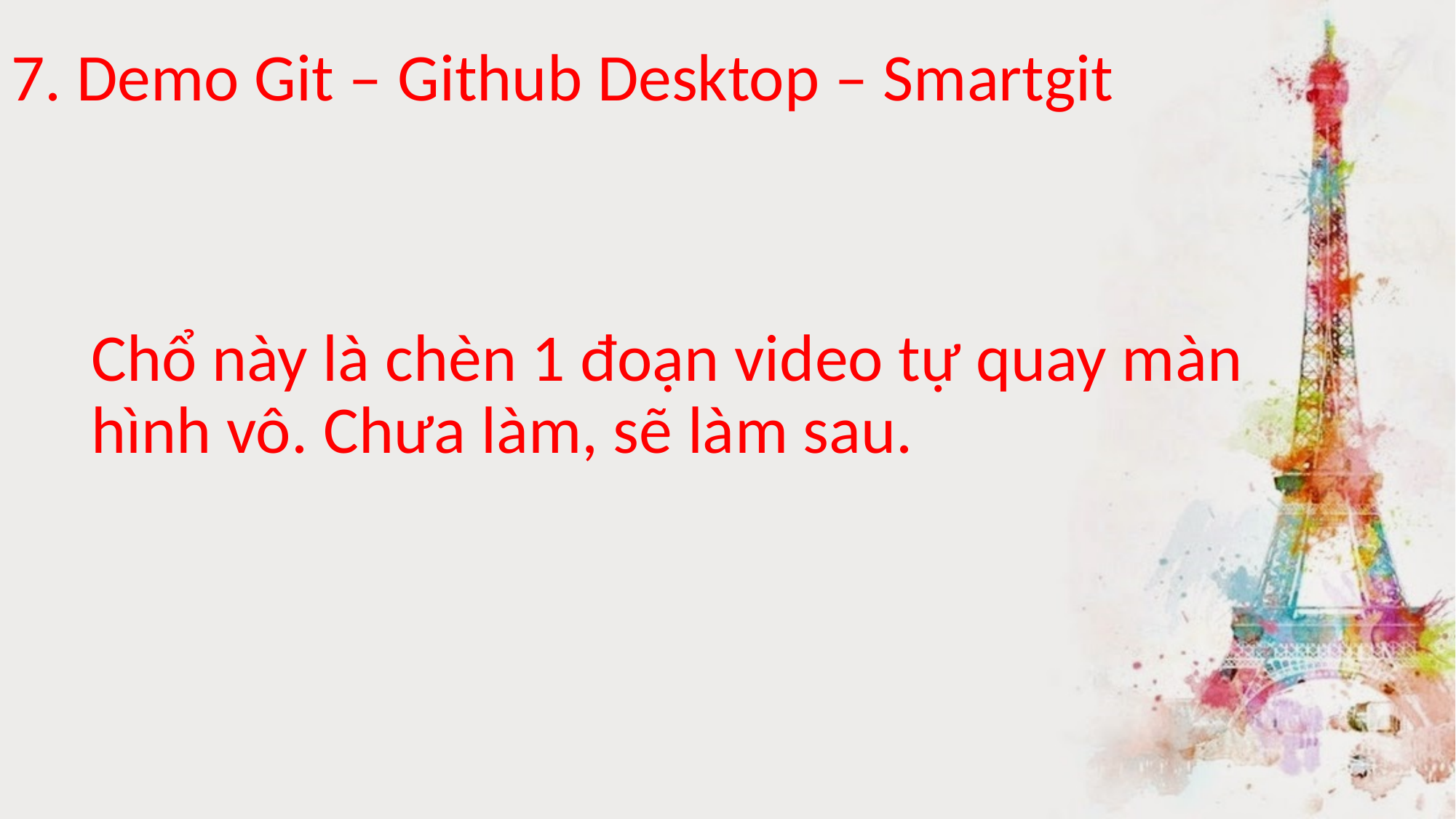

# 7. Demo Git – Github Desktop – Smartgit
Chổ này là chèn 1 đoạn video tự quay màn hình vô. Chưa làm, sẽ làm sau.